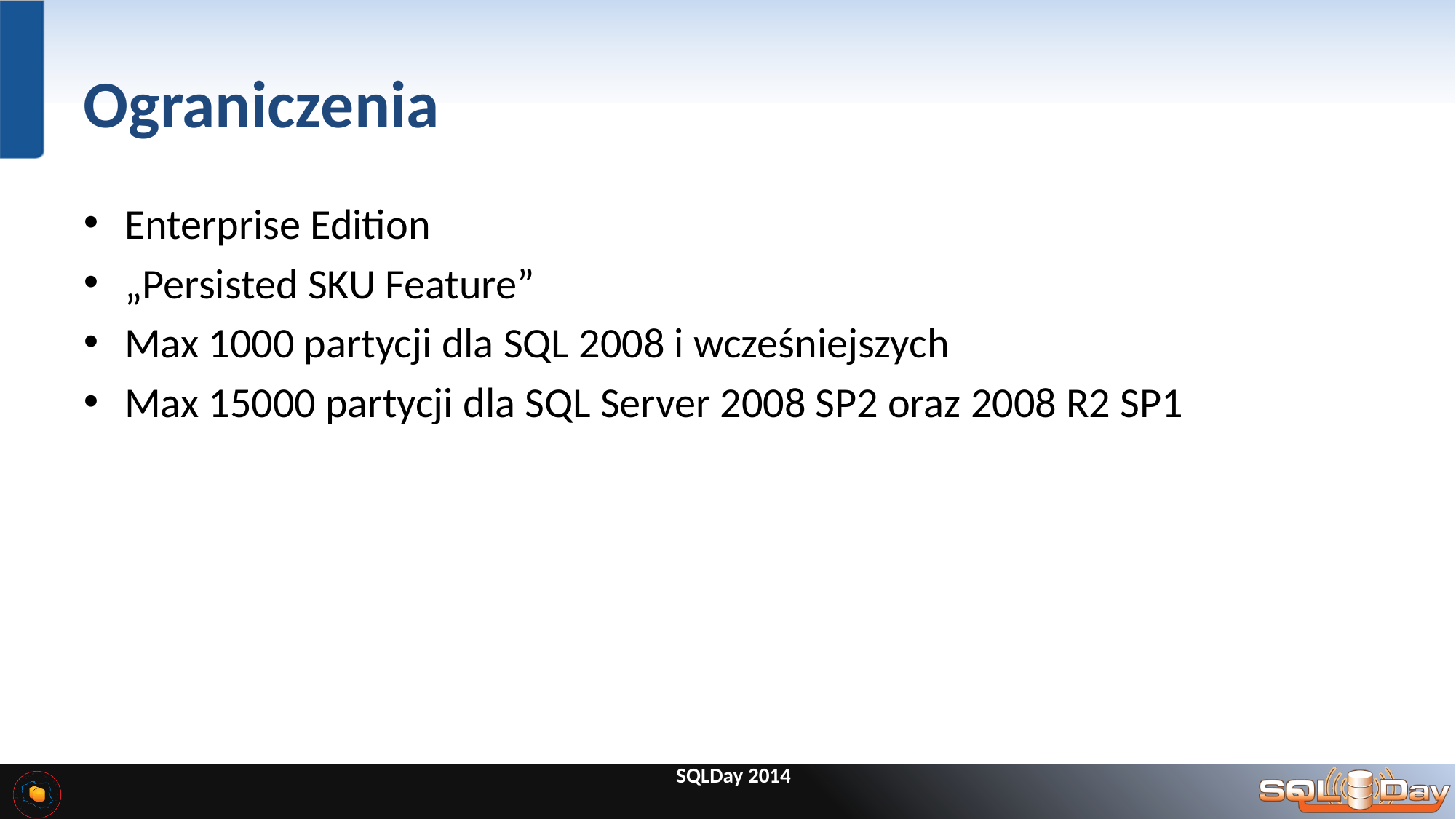

# Ograniczenia
Enterprise Edition
„Persisted SKU Feature”
Max 1000 partycji dla SQL 2008 i wcześniejszych
Max 15000 partycji dla SQL Server 2008 SP2 oraz 2008 R2 SP1

SQLDay 2014